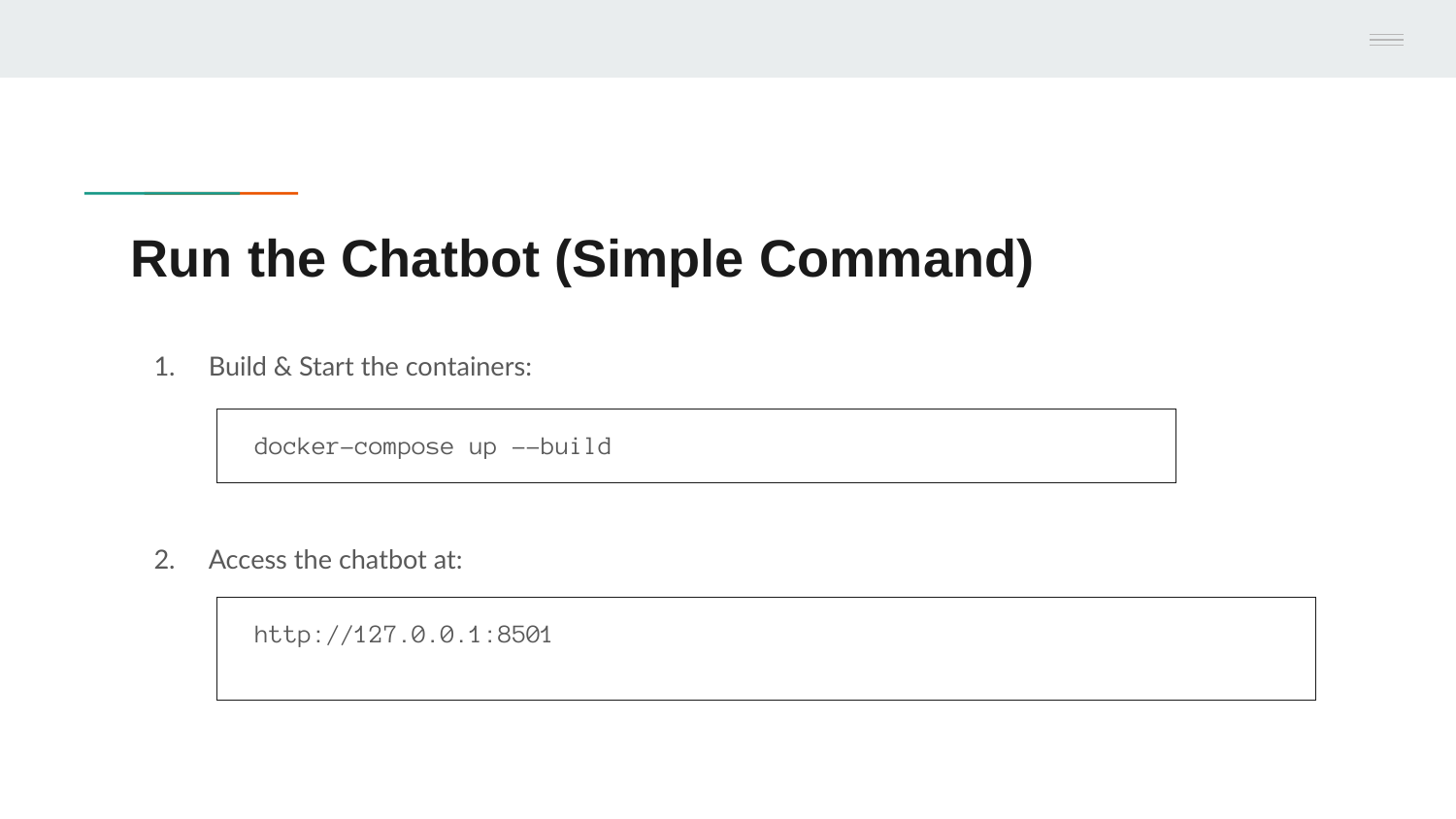

# Run the Chatbot (Simple Command)
Build & Start the containers:
docker-compose up --build
Access the chatbot at:
http://127.0.0.1:8501